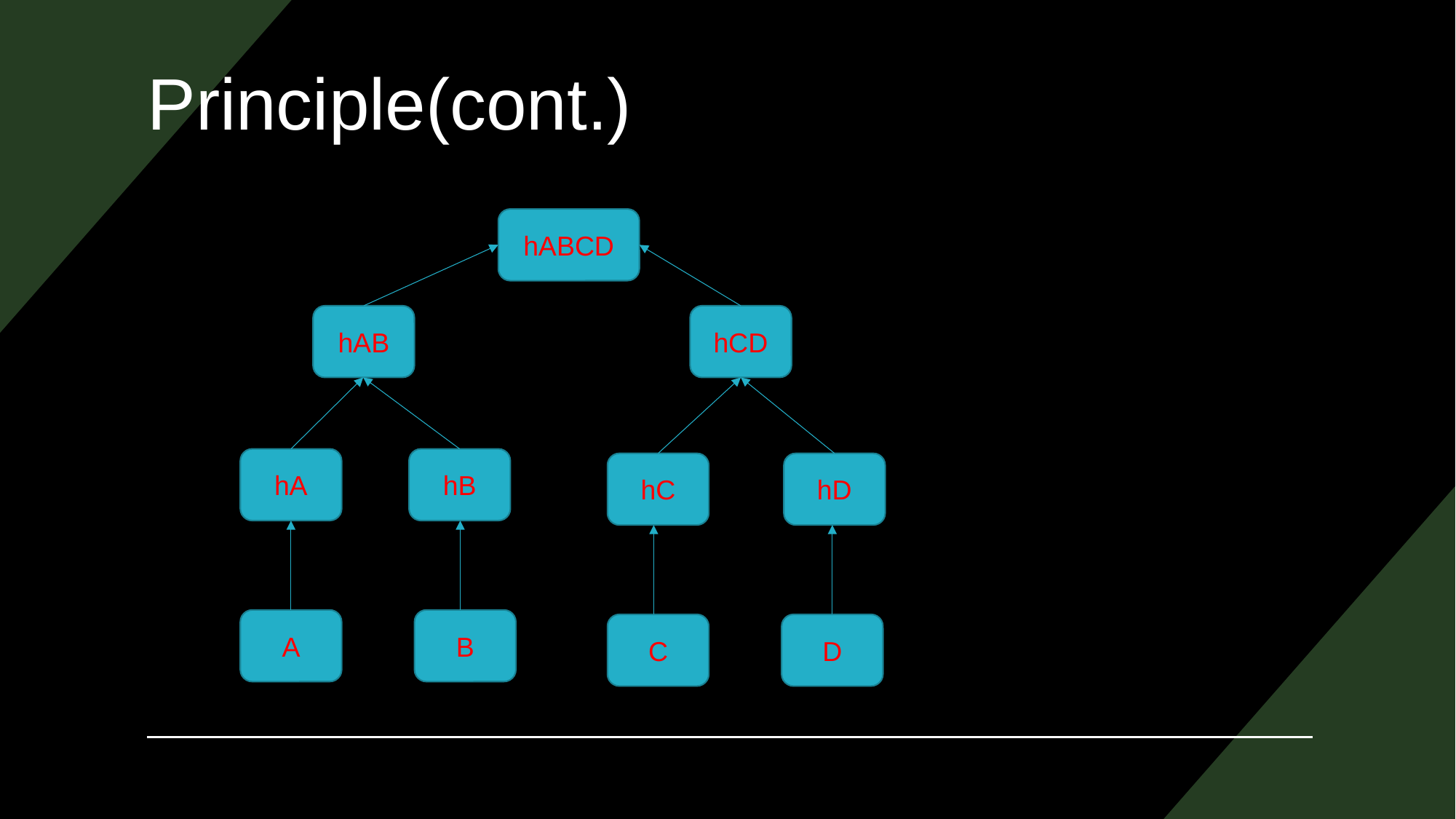

# Principle(cont.)
hABCD
hAB
hCD
hB
hA
hD
hC
B
A
C
D